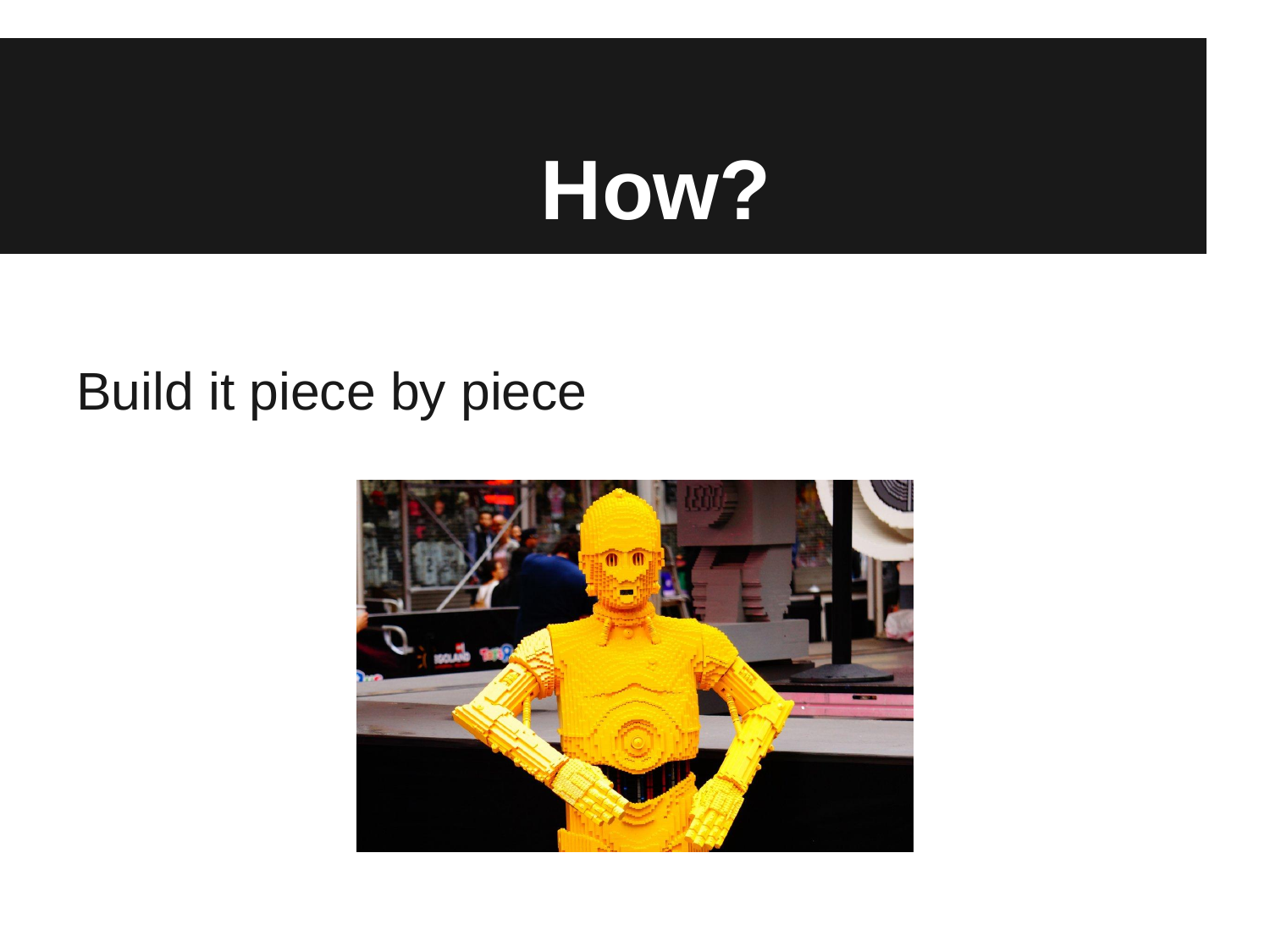

# How?

Build it piece by piece